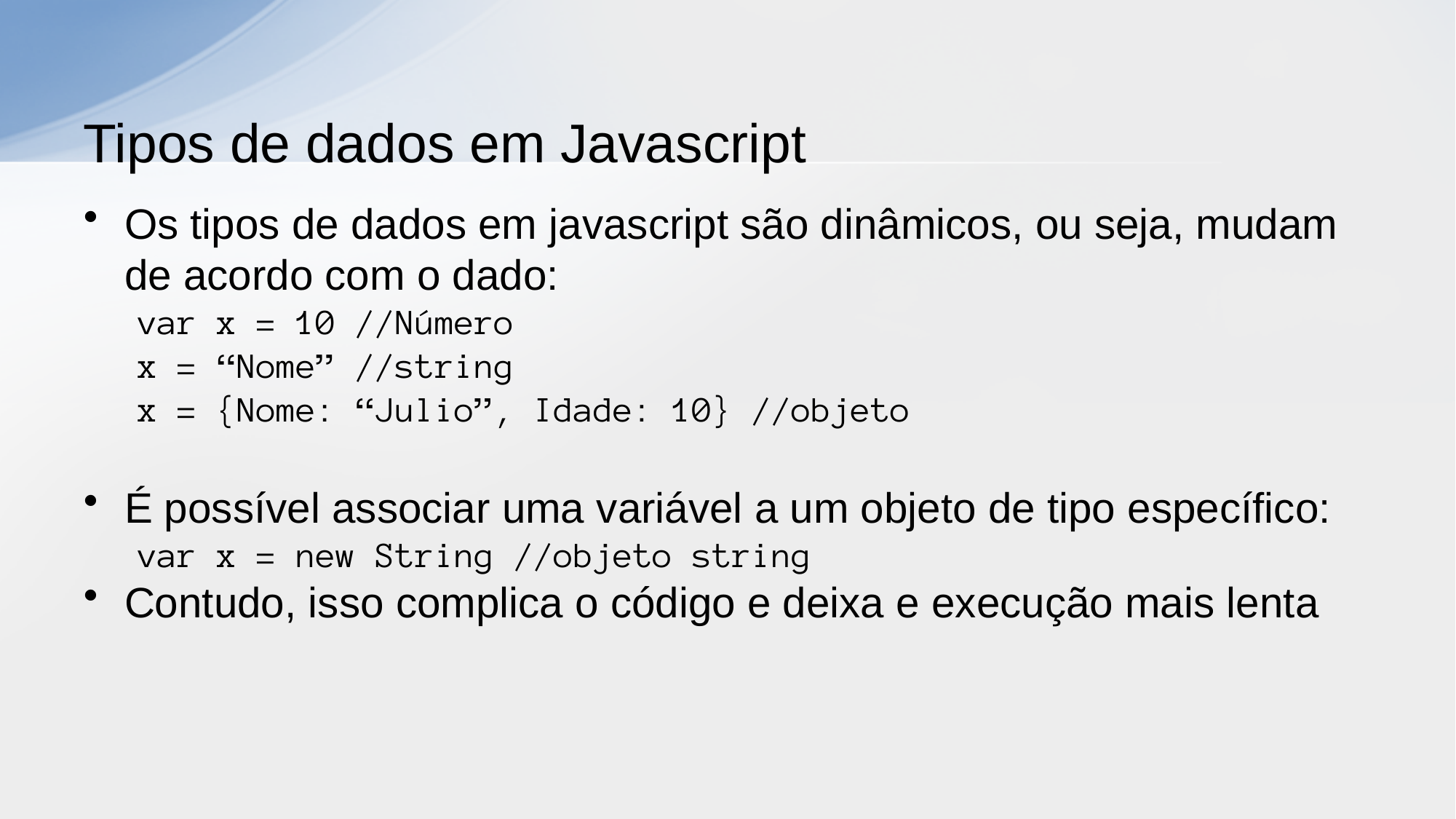

# Tipos de dados em Javascript
Os tipos de dados em javascript são dinâmicos, ou seja, mudam de acordo com o dado:
var x = 10 //Número
x = “Nome” //string
x = {Nome: “Julio”, Idade: 10} //objeto

É possível associar uma variável a um objeto de tipo específico:
var x = new String //objeto string
Contudo, isso complica o código e deixa e execução mais lenta